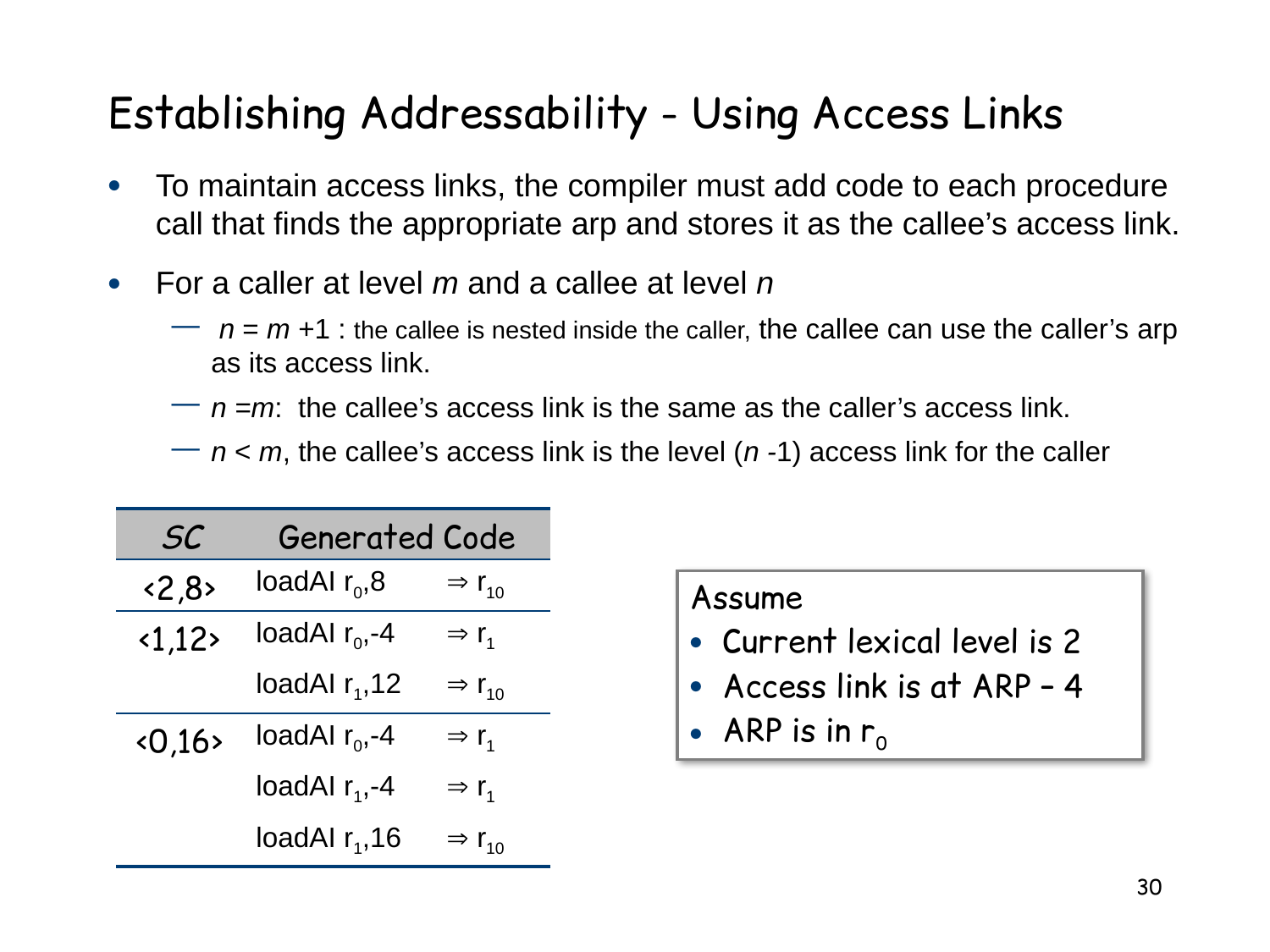

# Establishing Addressability - Using Access Links
To maintain access links, the compiler must add code to each procedure call that finds the appropriate arp and stores it as the callee’s access link.
For a caller at level m and a callee at level n
 n = m +1 : the callee is nested inside the caller, the callee can use the caller’s arp as its access link.
n =m:  the callee’s access link is the same as the caller’s access link.
n < m, the callee’s access link is the level (n -1) access link for the caller

| SC | Generated Code |  |
| --- | --- | --- |
| <2,8> | loadAI r0,8 | ⇒ r10 |
| <1,12> | loadAI r0,-4 | ⇒ r1 |
|  | loadAI r1,12 | ⇒ r10 |
| <0,16> | loadAI r0,-4 | ⇒ r1 |
|  | loadAI r1,-4 | ⇒ r1 |
|  | loadAI r1,16 | ⇒ r10 |
Assume
Current lexical level is 2
Access link is at ARP – 4
ARP is in r0
30